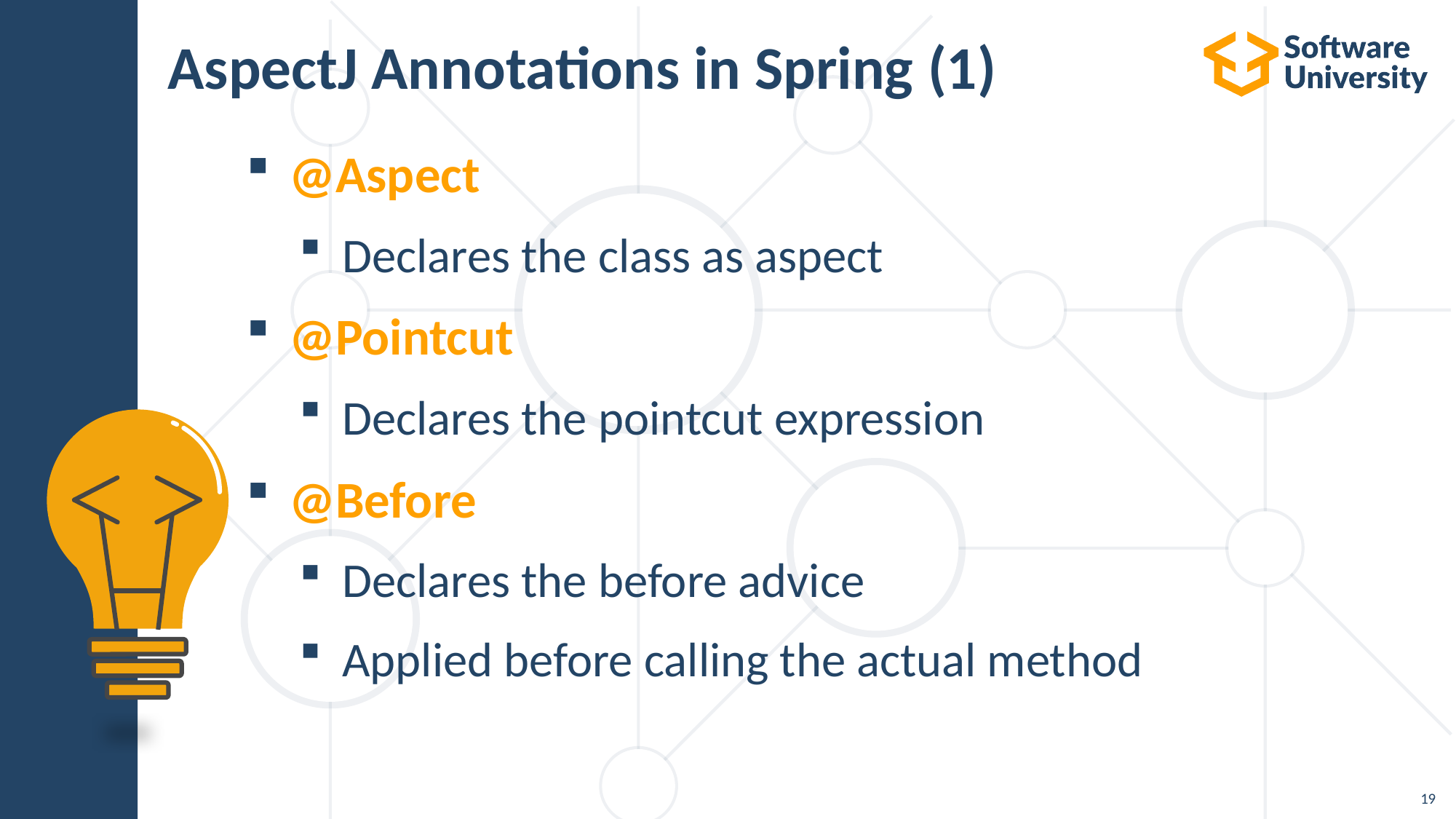

# AspectJ Annotations in Spring (1)
@Aspect
Declares the class as aspect
@Pointcut
Declares the pointcut expression
@Before
Declares the before advice
Applied before calling the actual method
19